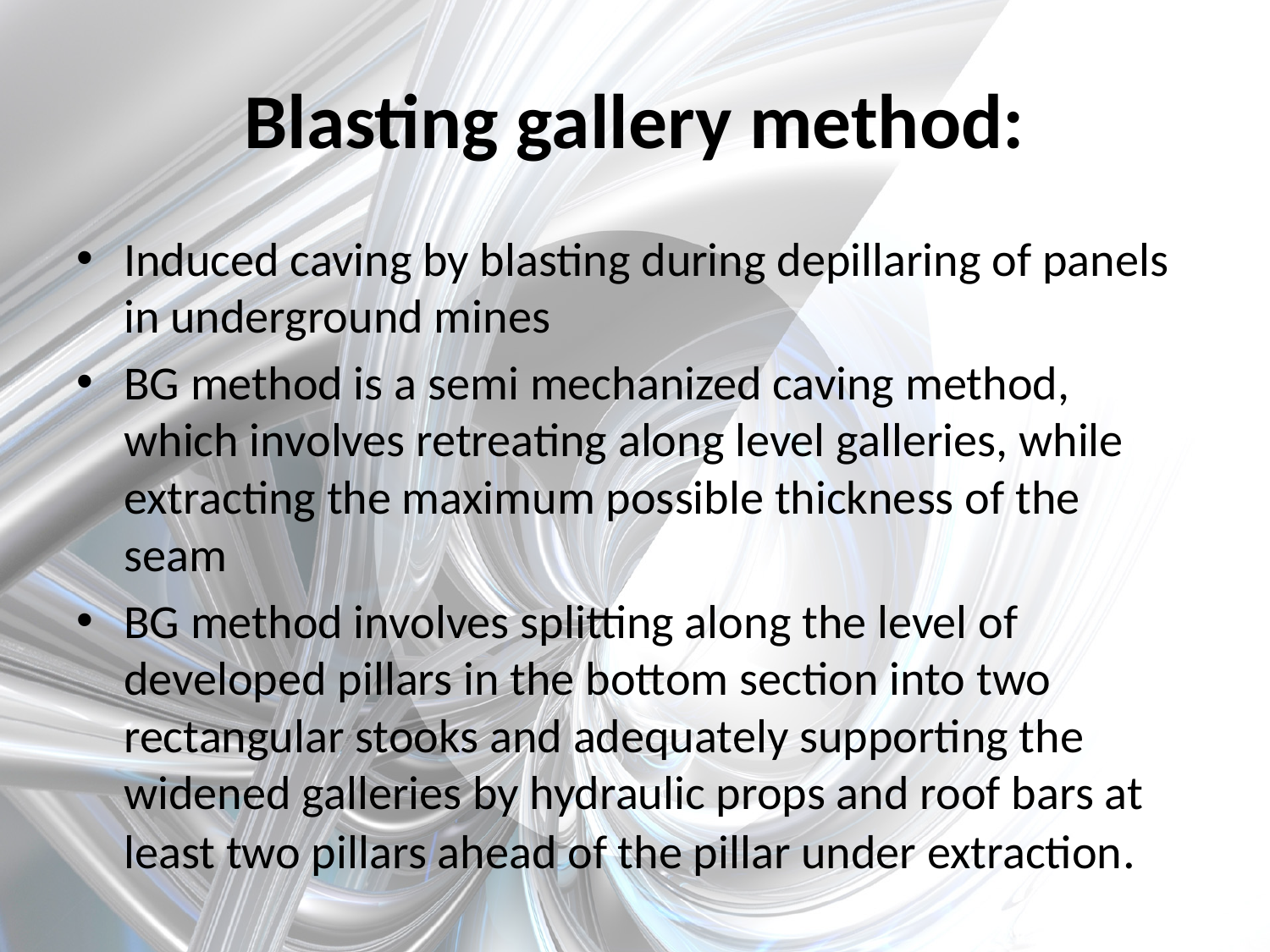

# Blasting gallery method:
Induced caving by blasting during depillaring of panels in underground mines
BG method is a semi mechanized caving method, which involves retreating along level galleries, while extracting the maximum possible thickness of the seam
BG method involves splitting along the level of developed pillars in the bottom section into two rectangular stooks and adequately supporting the widened galleries by hydraulic props and roof bars at least two pillars ahead of the pillar under extraction.